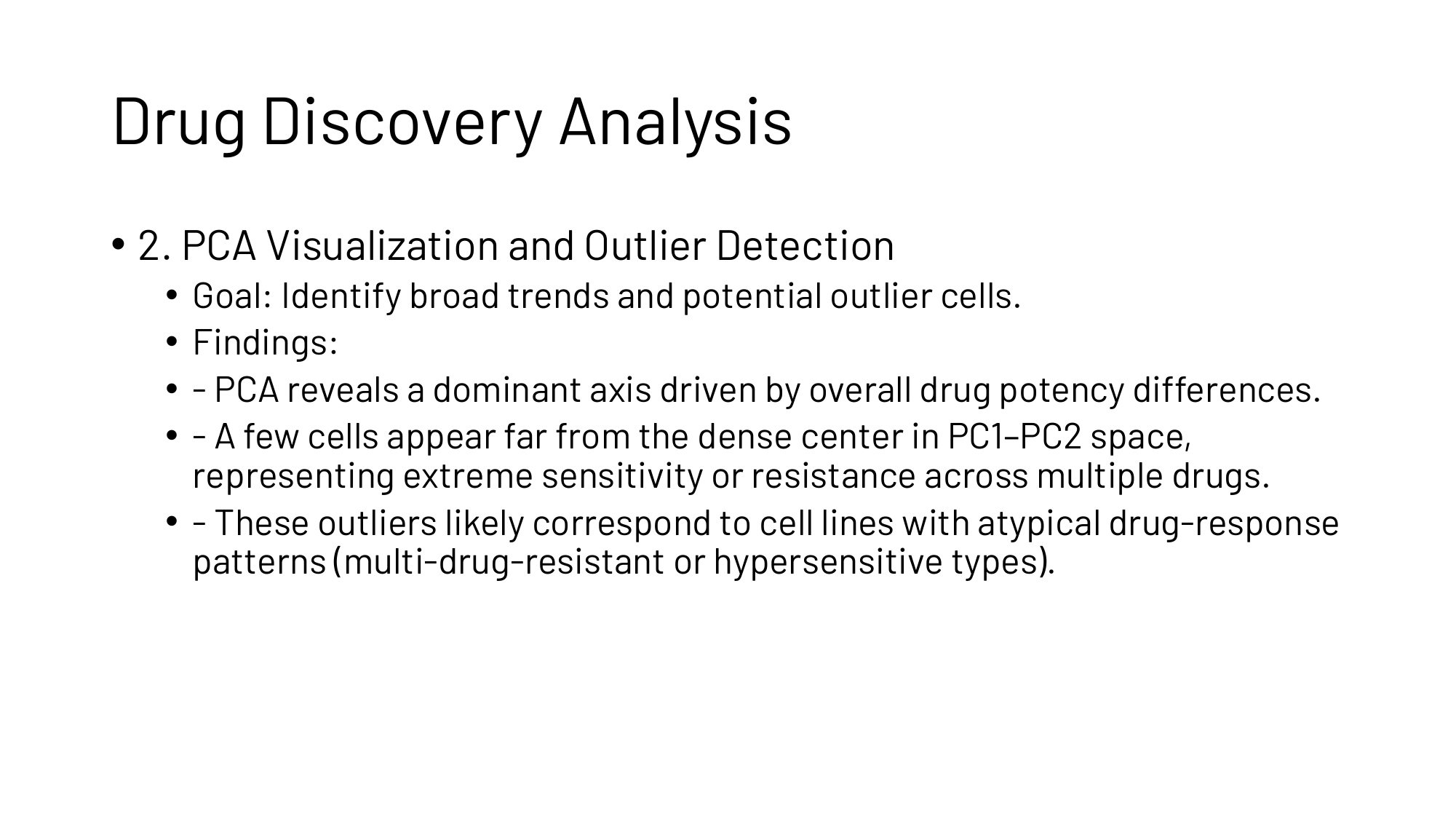

# Drug Discovery Analysis
2. PCA Visualization and Outlier Detection
Goal: Identify broad trends and potential outlier cells.
Findings:
- PCA reveals a dominant axis driven by overall drug potency differences.
- A few cells appear far from the dense center in PC1–PC2 space, representing extreme sensitivity or resistance across multiple drugs.
- These outliers likely correspond to cell lines with atypical drug-response patterns (multi-drug-resistant or hypersensitive types).